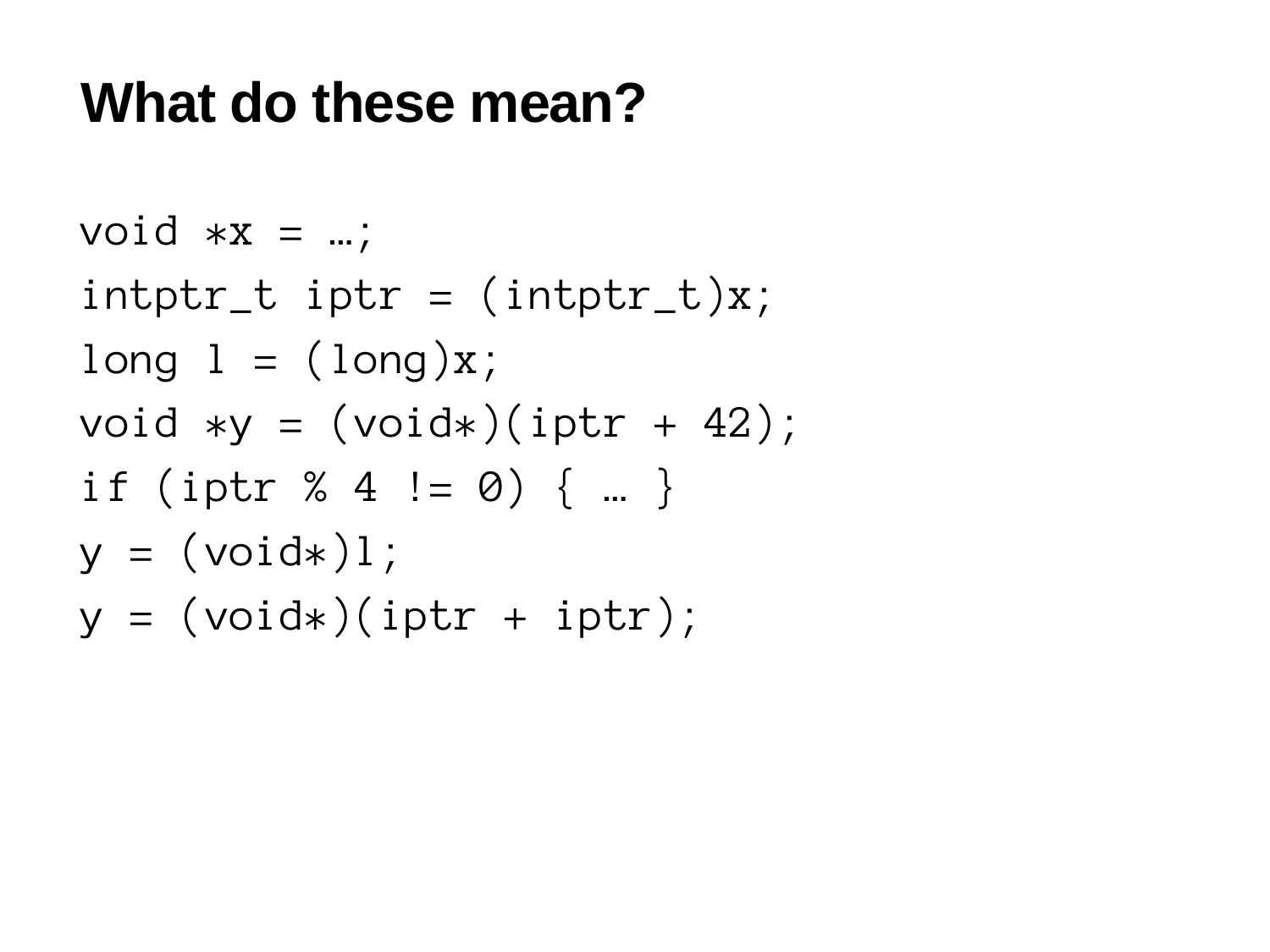

# What do these mean?
void *x = …;
intptr_t iptr = (intptr_t)x;
long l = (long)x;
void *y = (void*)(iptr + 42);
if (iptr % 4 != 0) { … }
y = (void*)l;
y = (void*)(iptr + iptr);